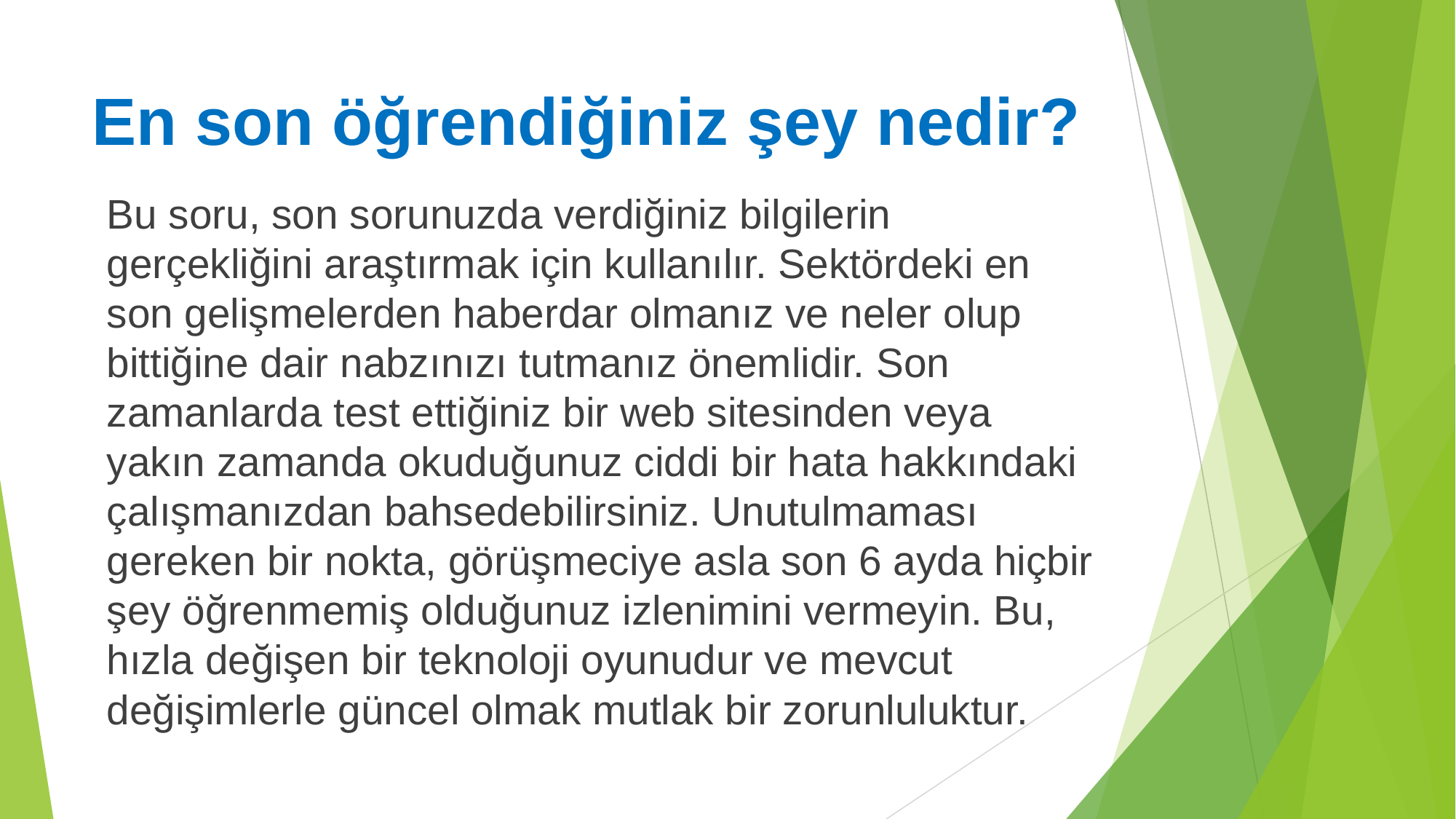

# En son öğrendiğiniz şey nedir?
Bu soru, son sorunuzda verdiğiniz bilgilerin gerçekliğini araştırmak için kullanılır. Sektördeki en son gelişmelerden haberdar olmanız ve neler olup bittiğine dair nabzınızı tutmanız önemlidir. Son zamanlarda test ettiğiniz bir web sitesinden veya yakın zamanda okuduğunuz ciddi bir hata hakkındaki çalışmanızdan bahsedebilirsiniz. Unutulmaması gereken bir nokta, görüşmeciye asla son 6 ayda hiçbir şey öğrenmemiş olduğunuz izlenimini vermeyin. Bu, hızla değişen bir teknoloji oyunudur ve mevcut değişimlerle güncel olmak mutlak bir zorunluluktur.